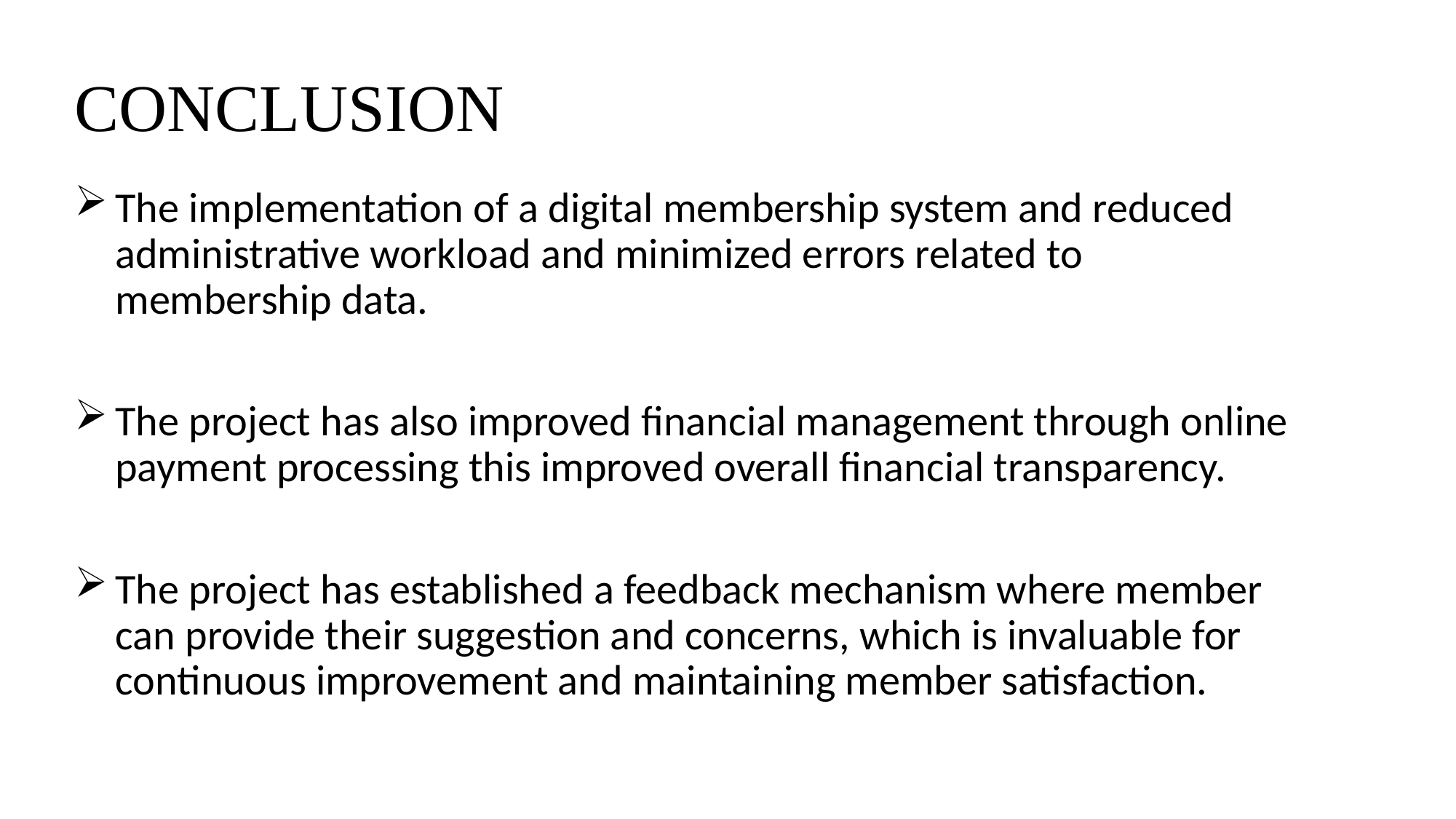

# CONCLUSION
The implementation of a digital membership system and reduced administrative workload and minimized errors related to membership data.

The project has also improved financial management through online payment processing this improved overall financial transparency.

The project has established a feedback mechanism where member can provide their suggestion and concerns, which is invaluable for continuous improvement and maintaining member satisfaction.